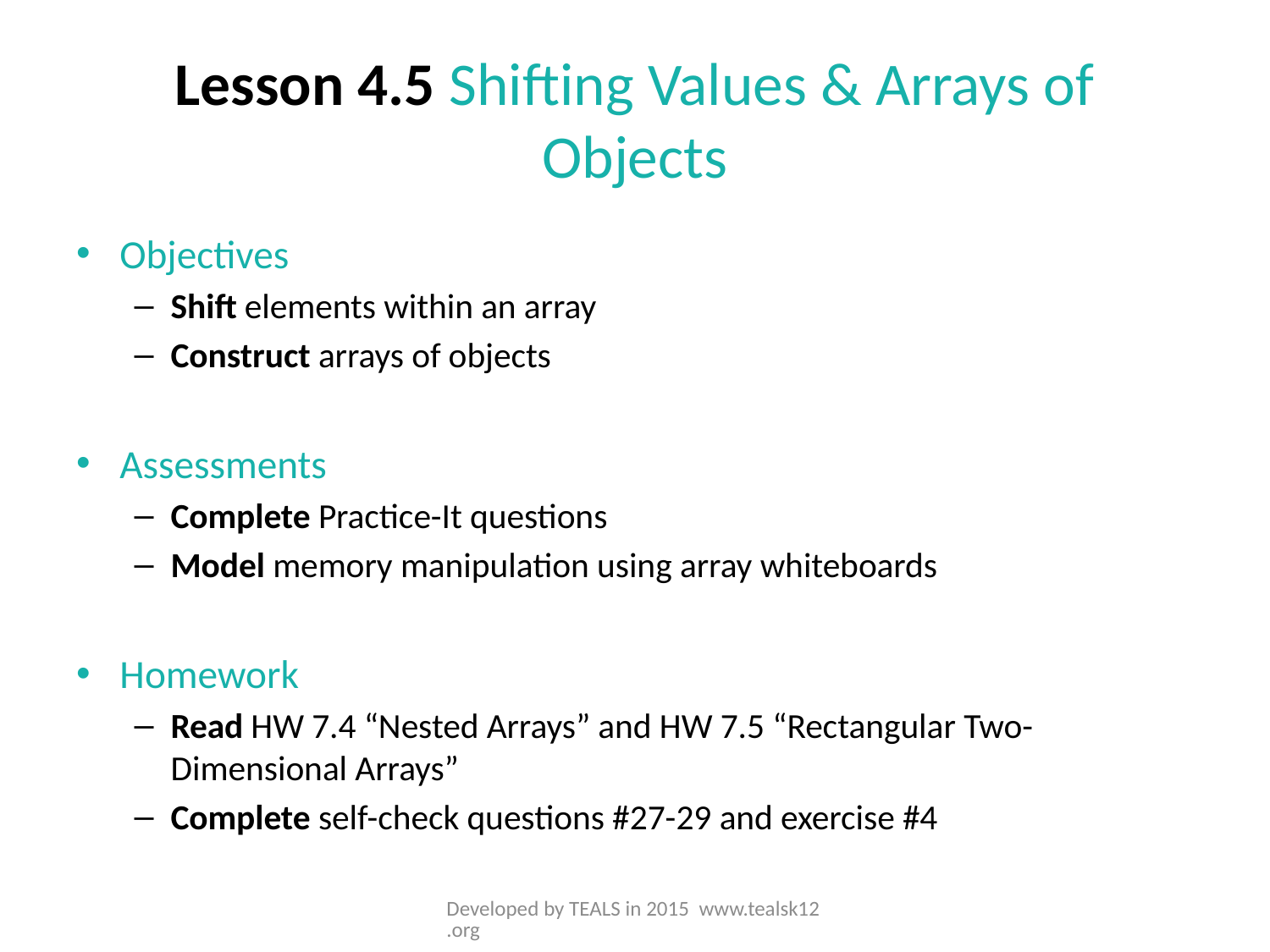

# Lesson 4.5 Shifting Values & Arrays of Objects
Objectives
Shift elements within an array
Construct arrays of objects

Assessments
Complete Practice-It questions
Model memory manipulation using array whiteboards

Homework
Read HW 7.4 “Nested Arrays” and HW 7.5 “Rectangular Two-Dimensional Arrays”
Complete self-check questions #27-29 and exercise #4

Developed by TEALS in 2015  www.tealsk12.org